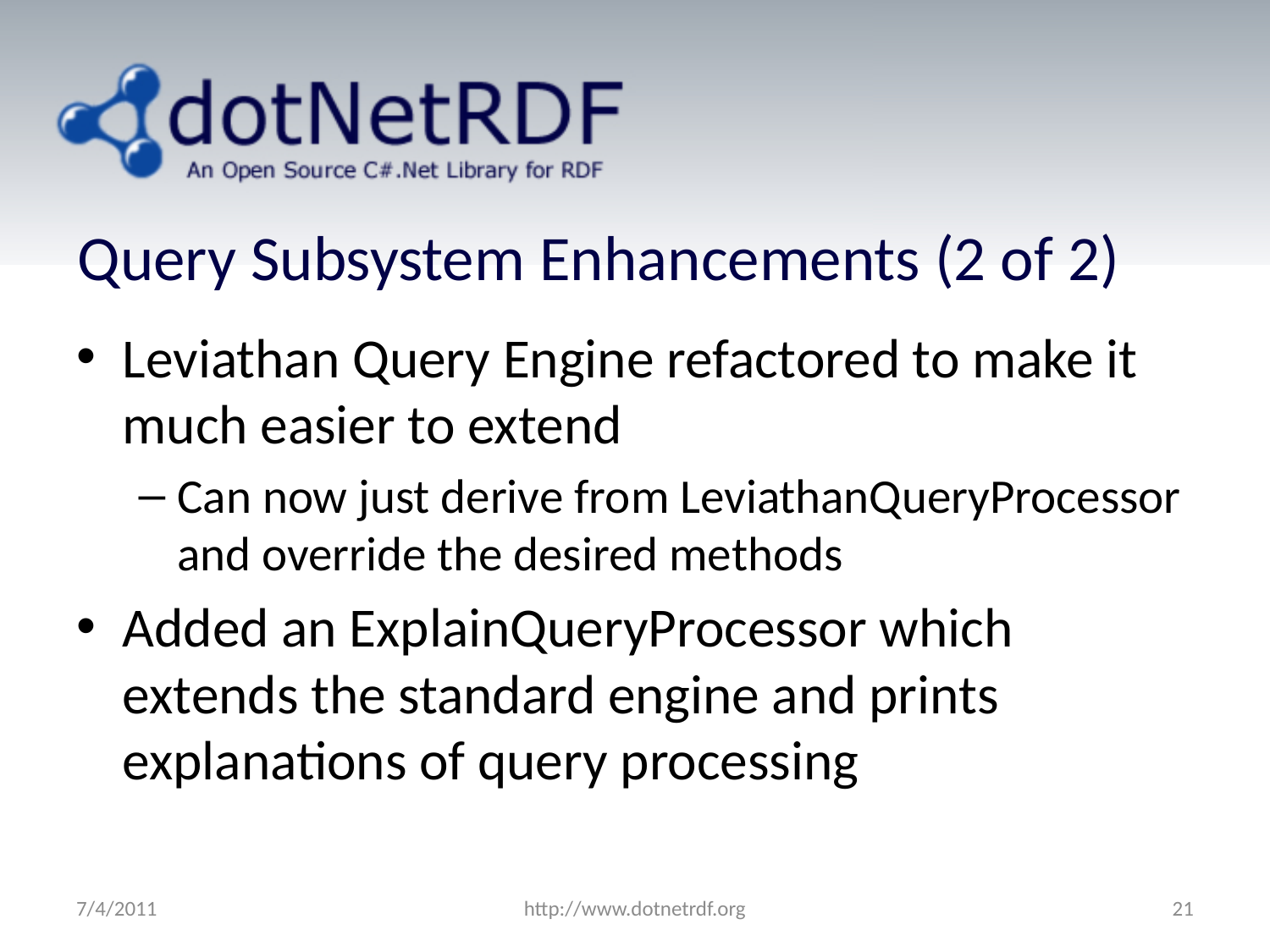

# Query Subsystem Enhancements (2 of 2)
Leviathan Query Engine refactored to make it much easier to extend
Can now just derive from LeviathanQueryProcessor and override the desired methods
Added an ExplainQueryProcessor which extends the standard engine and prints explanations of query processing
7/4/2011
http://www.dotnetrdf.org
21